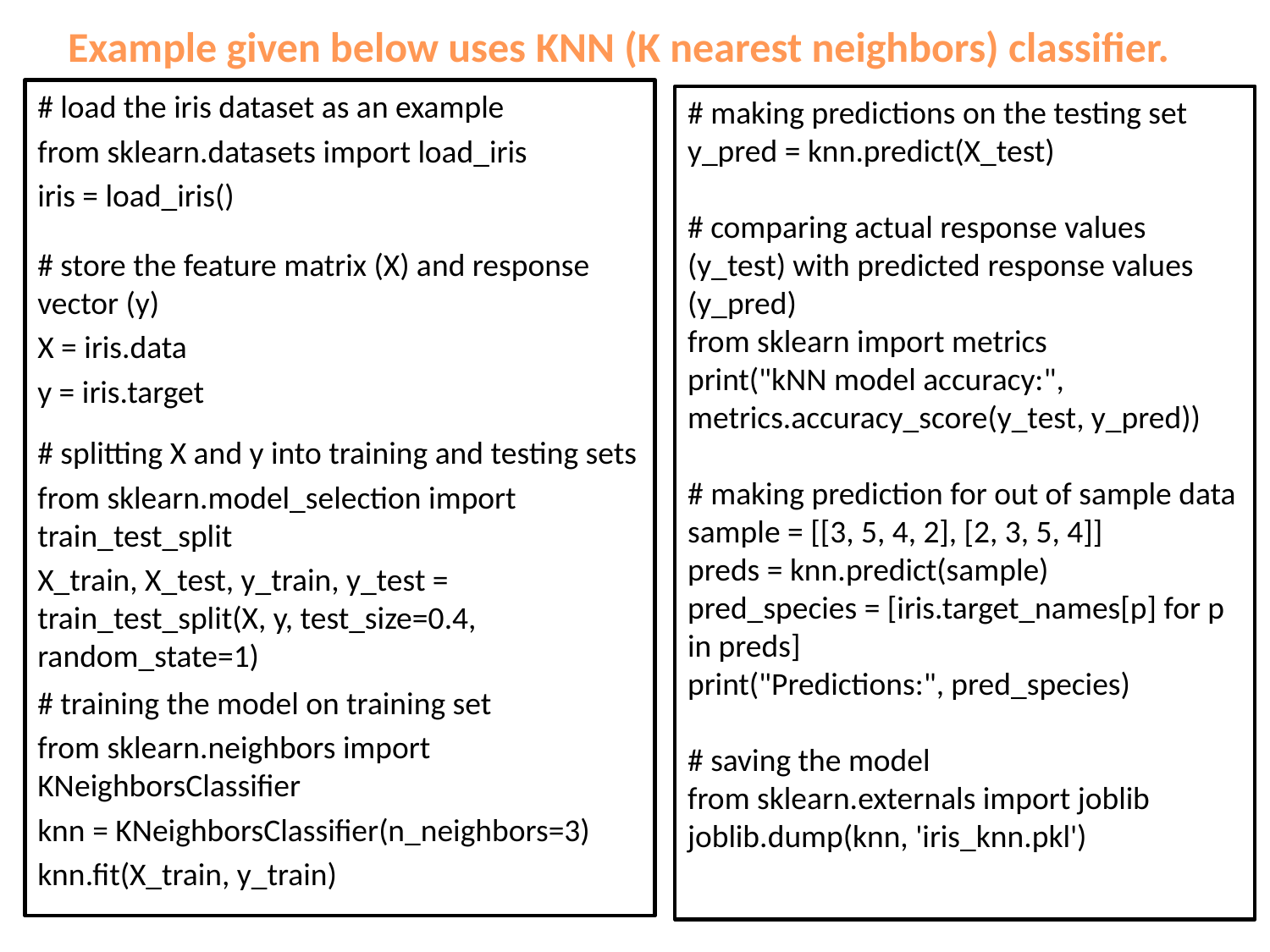

# Example given below uses KNN (K nearest neighbors) classifier.
# load the iris dataset as an example
from sklearn.datasets import load_iris
iris = load_iris()

# store the feature matrix (X) and response vector (y)
X = iris.data
y = iris.target

# splitting X and y into training and testing sets
from sklearn.model_selection import train_test_split
X_train, X_test, y_train, y_test = train_test_split(X, y, test_size=0.4, random_state=1)

# training the model on training set
from sklearn.neighbors import KNeighborsClassifier
knn = KNeighborsClassifier(n_neighbors=3)
knn.fit(X_train, y_train)

# making predictions on the testing set
y_pred = knn.predict(X_test)

# comparing actual response values (y_test) with predicted response values (y_pred)
from sklearn import metrics
print("kNN model accuracy:", metrics.accuracy_score(y_test, y_pred))

# making prediction for out of sample data
sample = [[3, 5, 4, 2], [2, 3, 5, 4]]
preds = knn.predict(sample)
pred_species = [iris.target_names[p] for p in preds]
print("Predictions:", pred_species)

# saving the model
from sklearn.externals import joblib
joblib.dump(knn, 'iris_knn.pkl')